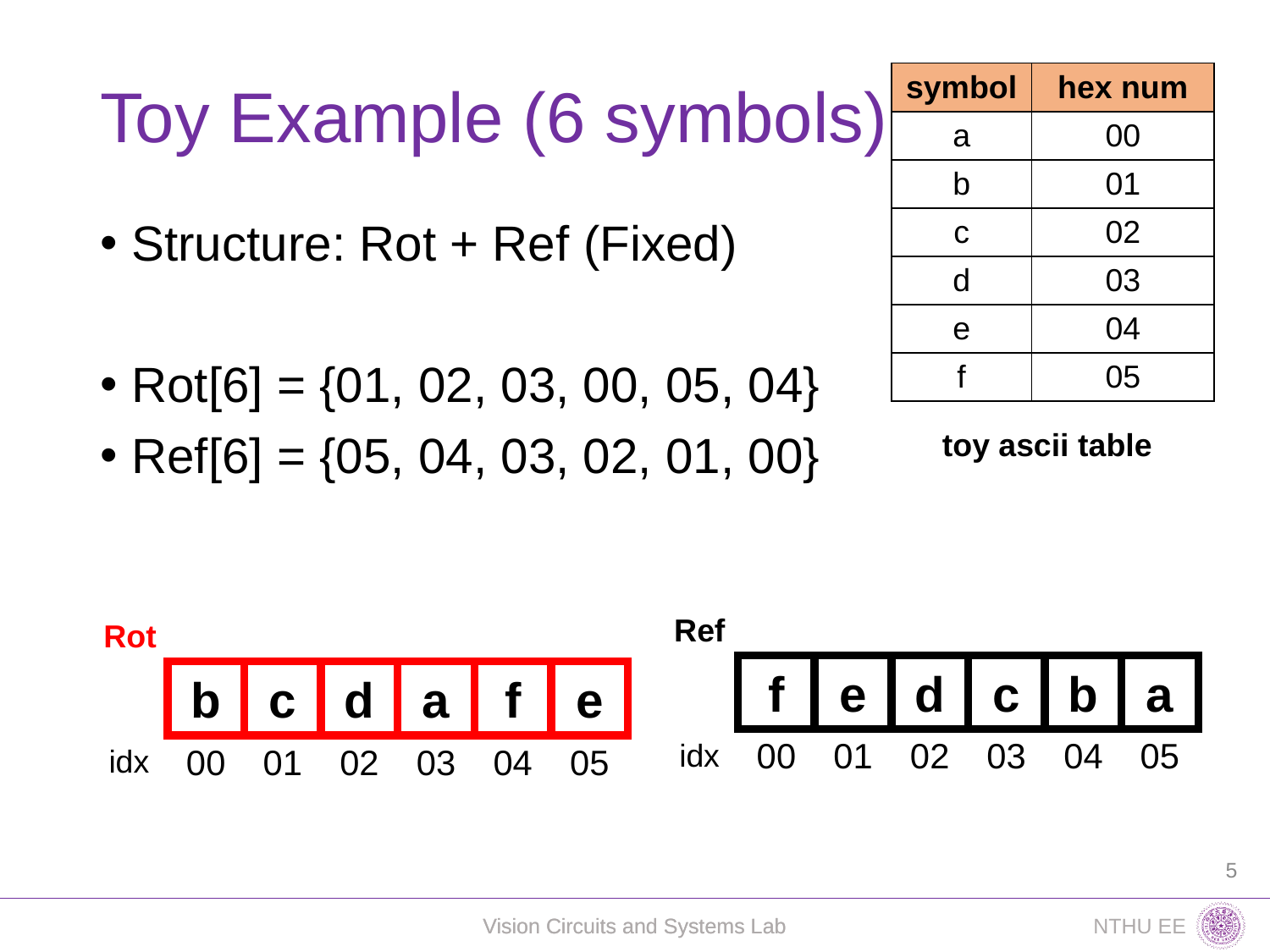

# Toy Example (6 symbols)
| symbol | hex num |
| --- | --- |
| a | 00 |
| b | 01 |
| c | 02 |
| d | 03 |
| e | 04 |
| f | 05 |
Structure: Rot + Ref (Fixed)

Rot[6] = {01, 02, 03, 00, 05, 04}
Ref[6] = {05, 04, 03, 02, 01, 00}
toy ascii table
Ref
f
e
d
c
b
a
00
01
02
03
04
05
idx
Rot
b
c
d
a
f
e
00
01
02
03
04
05
idx
5